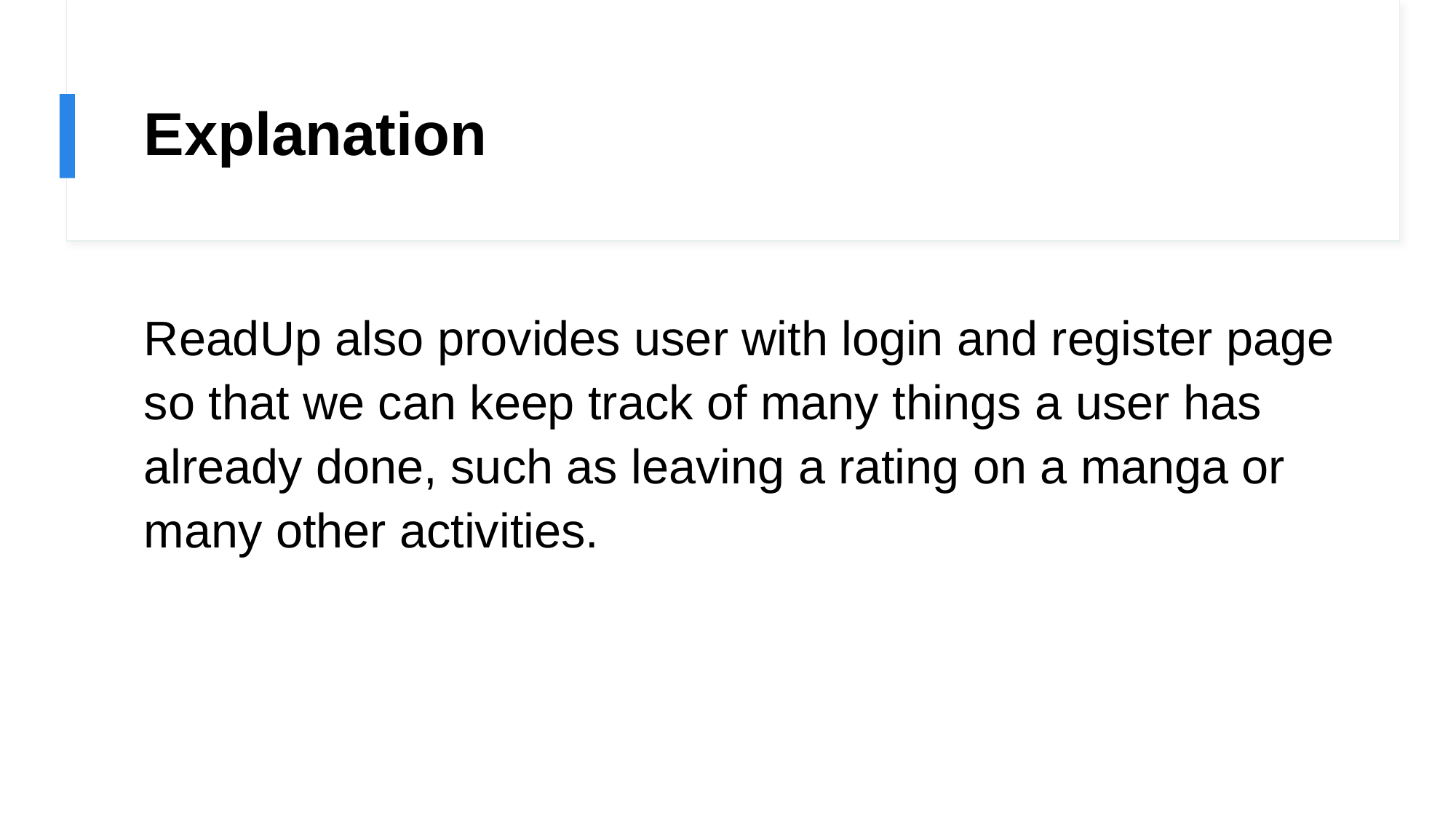

# Explanation
ReadUp also provides user with login and register page so that we can keep track of many things a user has already done, such as leaving a rating on a manga or many other activities.